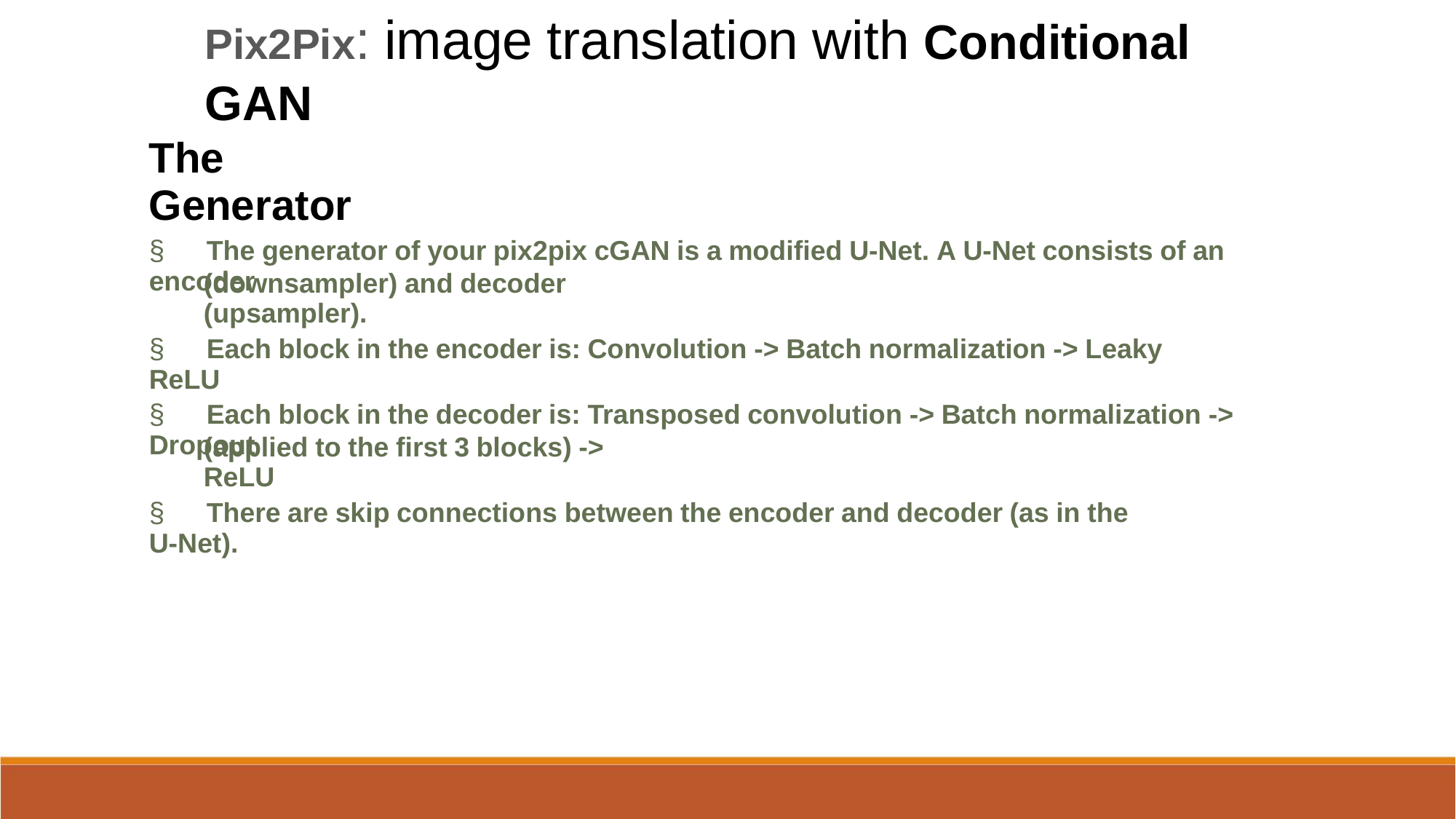

Pix2Pix: image translation with Conditional GAN
The Generator
§ The generator of your pix2pix cGAN is a modified U-Net. A U-Net consists of an encoder
(downsampler) and decoder (upsampler).
§ Each block in the encoder is: Convolution -> Batch normalization -> Leaky ReLU
§ Each block in the decoder is: Transposed convolution -> Batch normalization -> Dropout
(applied to the first 3 blocks) -> ReLU
§ There are skip connections between the encoder and decoder (as in the U-Net).